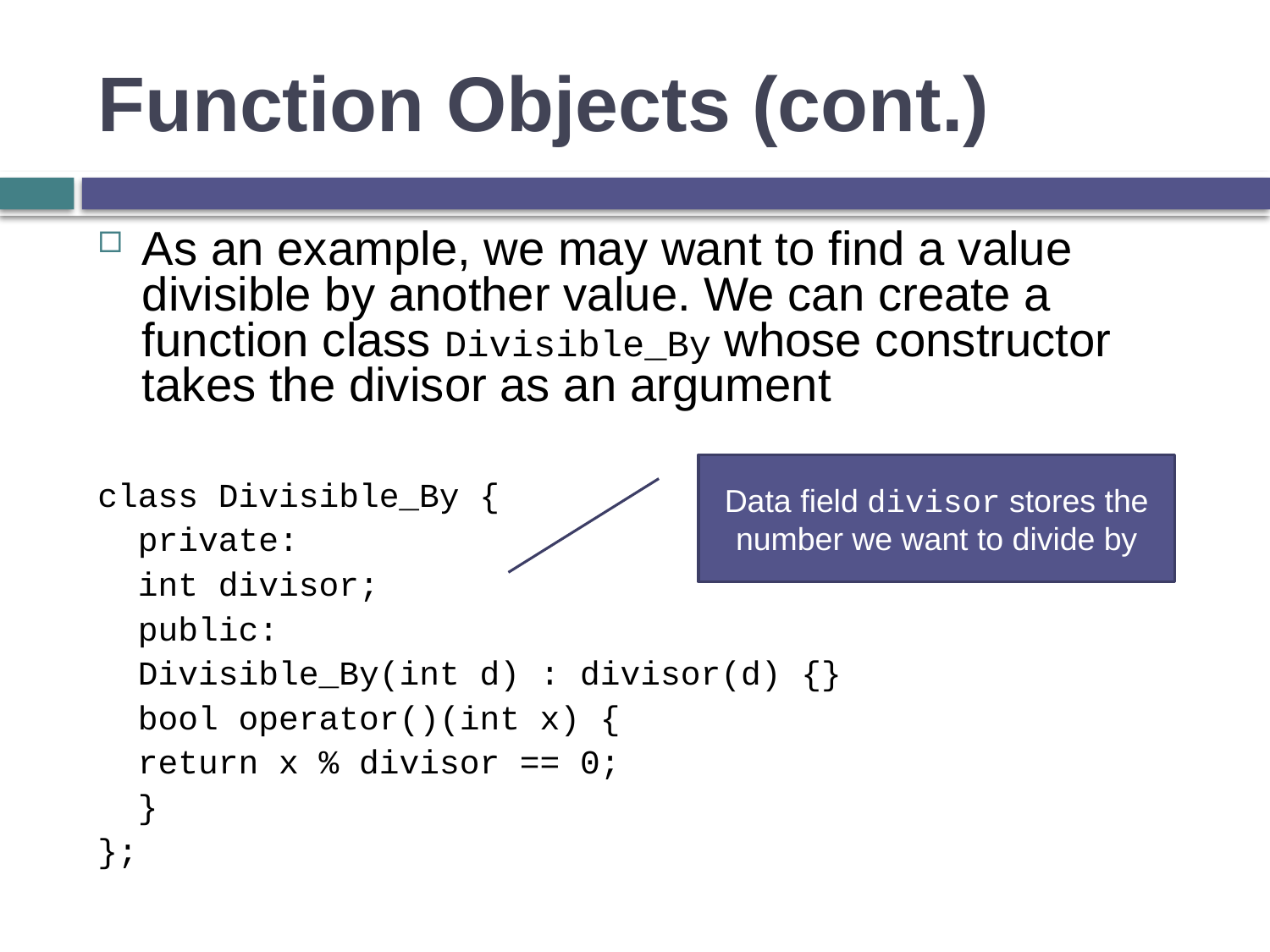

# Function Objects (cont.)
As an example, we may want to find a value divisible by another value. We can create a function class Divisible_By whose constructor takes the divisor as an argument

class Divisible_By {
  private:
  int divisor;
  public:
  Divisible_By(int d) : divisor(d) {}
  bool operator()(int x) {
  return x % divisor == 0;
  }
};
Data field divisor stores the number we want to divide by